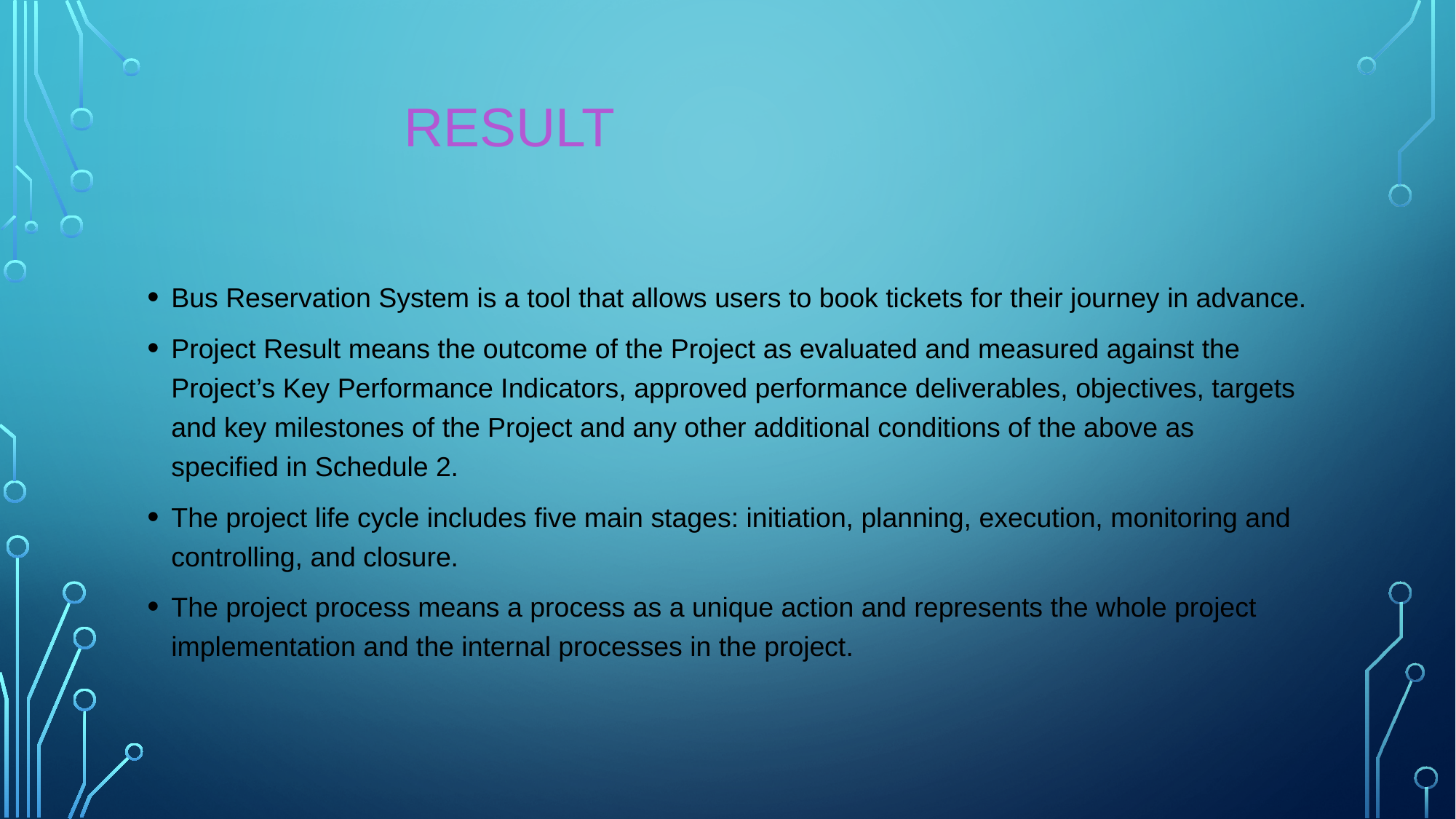

# Result
Bus Reservation System is a tool that allows users to book tickets for their journey in advance.
Project Result means the outcome of the Project as evaluated and measured against the Project’s Key Performance Indicators, approved performance deliverables, objectives, targets and key milestones of the Project and any other additional conditions of the above as specified in Schedule 2.
The project life cycle includes five main stages: initiation, planning, execution, monitoring and controlling, and closure.
The project process means a process as a unique action and represents the whole project implementation and the internal processes in the project.